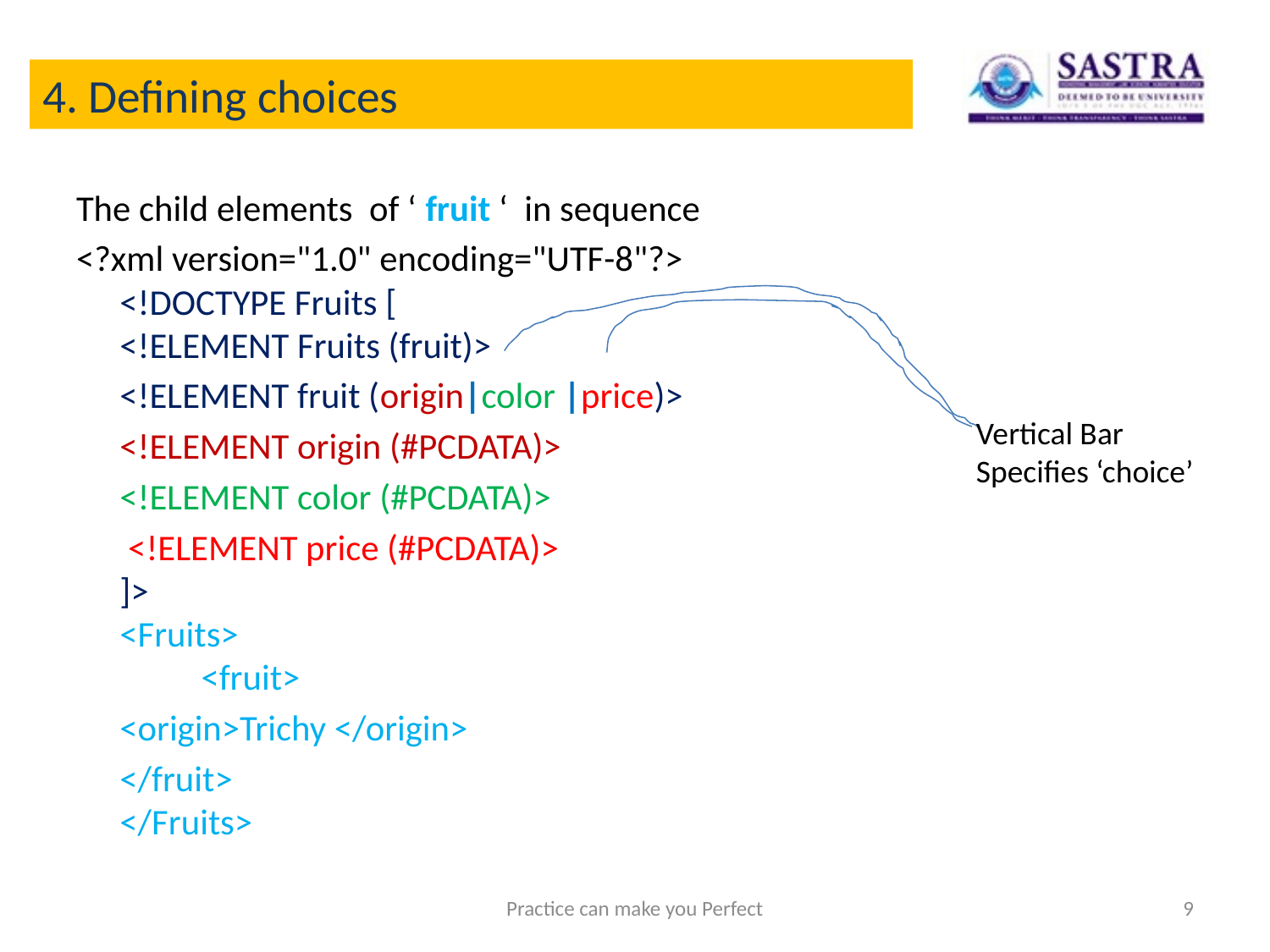

# 4. Defining choices
The child elements  of ‘ fruit ‘  in sequence
<?xml version="1.0" encoding="UTF-8"?>
<!DOCTYPE Fruits [
<!ELEMENT Fruits (fruit)>
	<!ELEMENT fruit (origin|color |price)>
	<!ELEMENT origin (#PCDATA)>
	<!ELEMENT color (#PCDATA)>
	 <!ELEMENT price (#PCDATA)>
]>
<Fruits>
    	<fruit>
 			<origin>Trichy </origin>
		</fruit>
</Fruits>

Vertical Bar
Specifies ‘choice’
Practice can make you Perfect
9